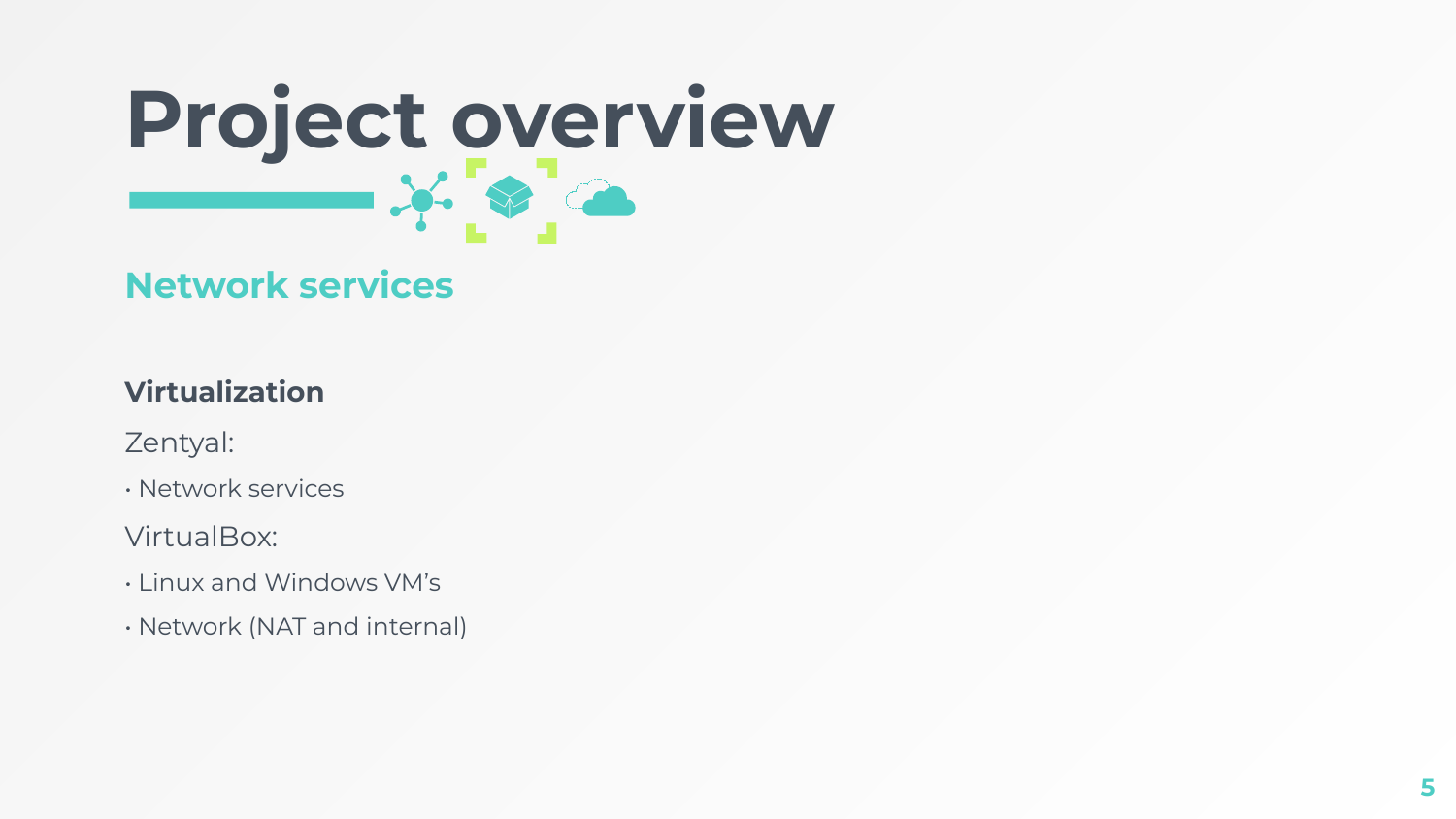

# Project overview

Network services

Virtualization
Zentyal:
• Network services
VirtualBox:
• Linux and Windows VM’s
• Network (NAT and internal)

5